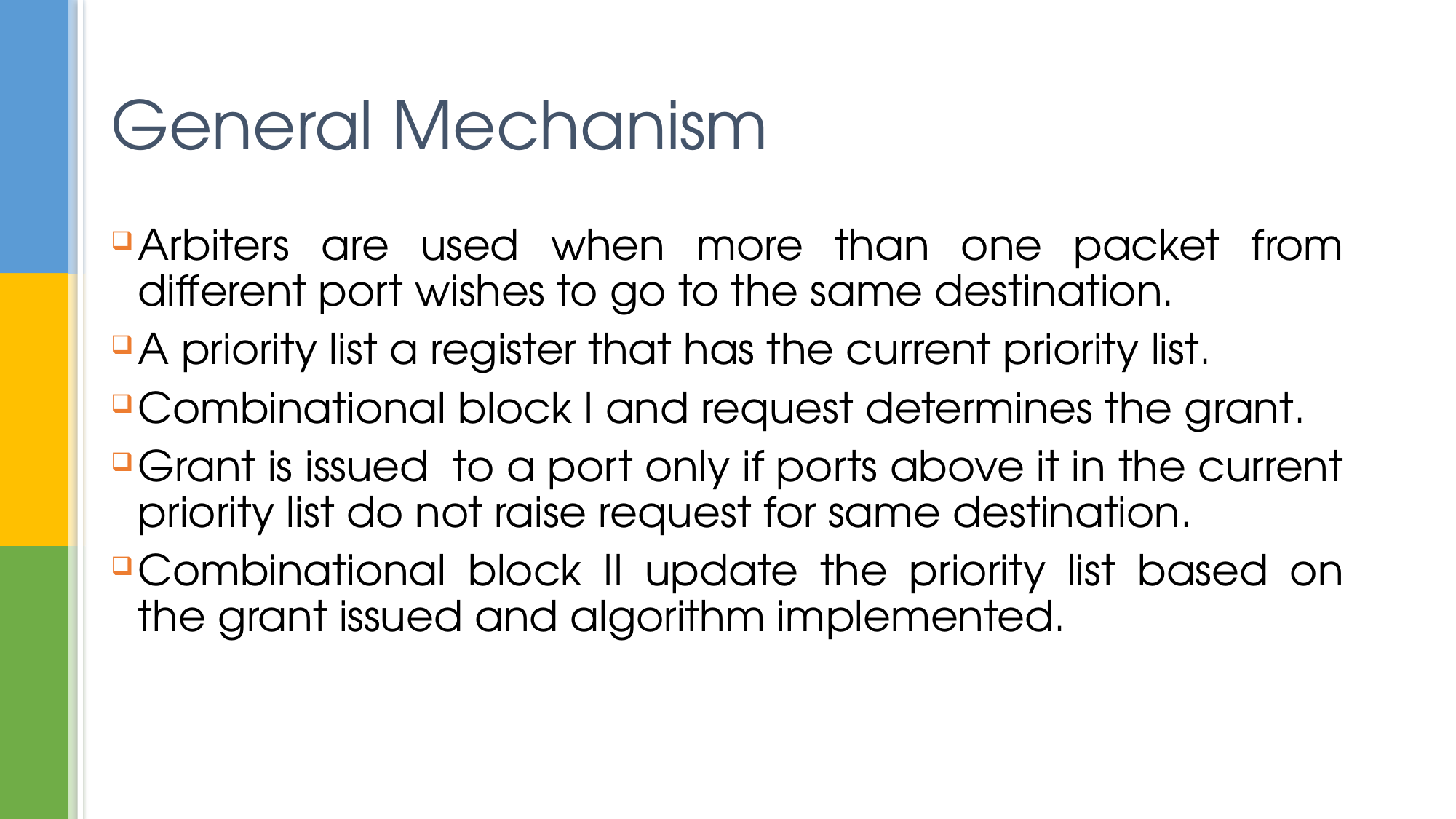

# General Mechanism
Arbiters are used when more than one packet from different port wishes to go to the same destination.
A priority list a register that has the current priority list.
Combinational block I and request determines the grant.
Grant is issued  to a port only if ports above it in the current priority list do not raise request for same destination.
Combinational block II update the priority list based on the grant issued and algorithm implemented.